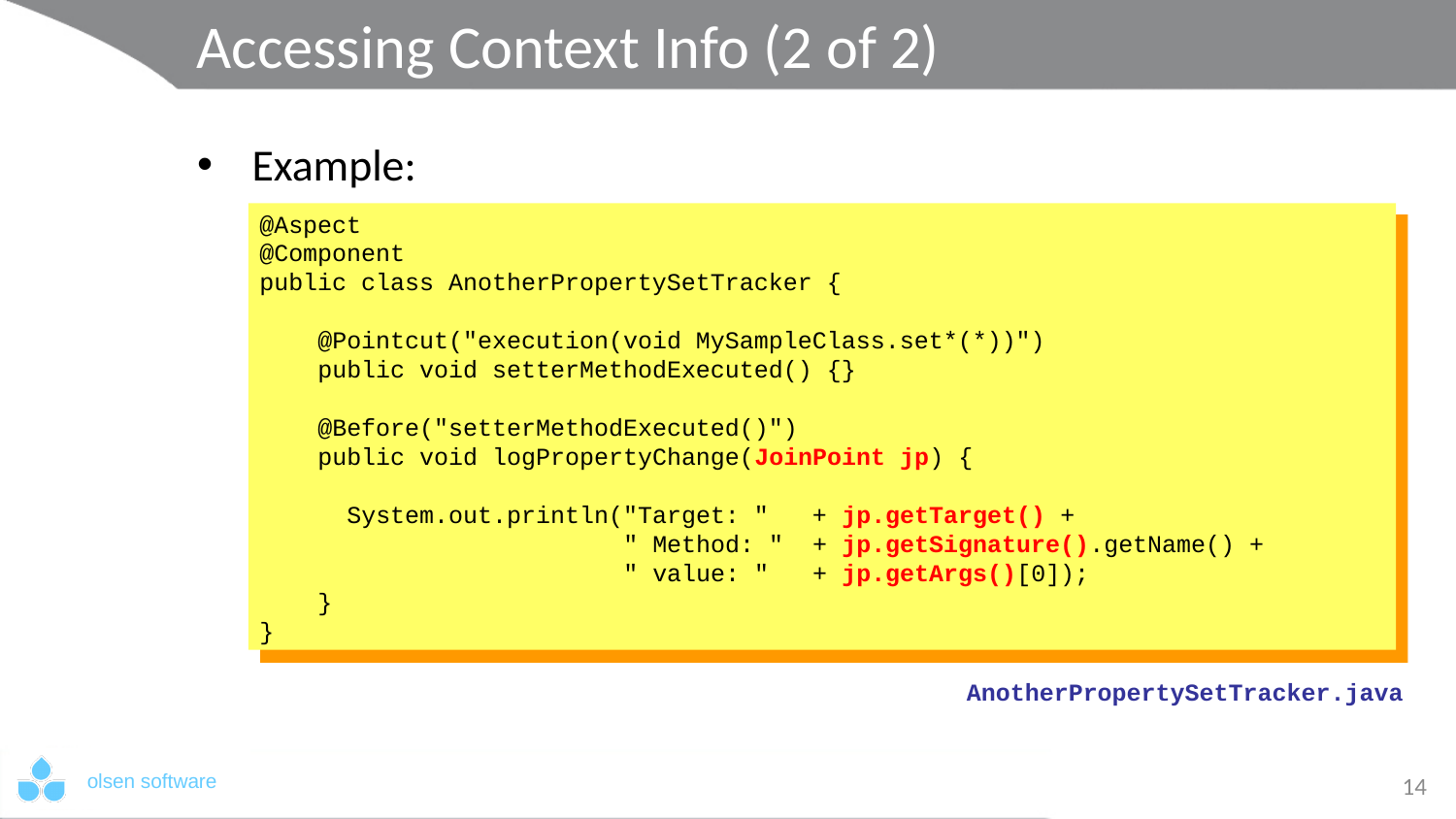

# Accessing Context Info (2 of 2)
Example:
@Aspect
@Component
public class AnotherPropertySetTracker {

    @Pointcut("execution(void MySampleClass.set*(*))")
    public void setterMethodExecuted() {}

    @Before("setterMethodExecuted()")
    public void logPropertyChange(JoinPoint jp) {

      System.out.println("Target: "   + jp.getTarget() +
                         " Method: "  + jp.getSignature().getName() +
                         " value: "   + jp.getArgs()[0]);
    }
}
AnotherPropertySetTracker.java
14